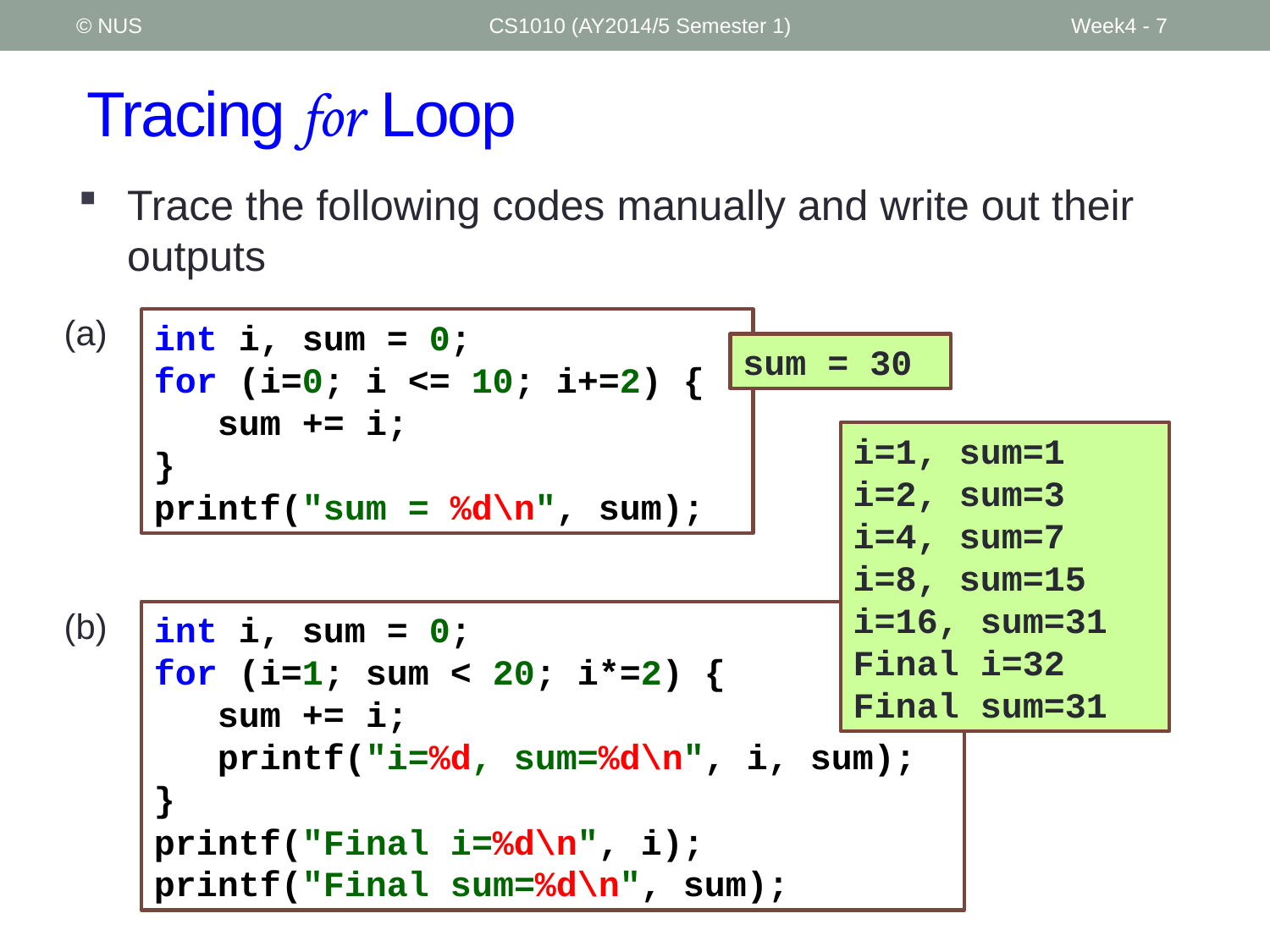

© NUS
CS1010 (AY2014/5 Semester 1)
Week4 - 7
# Tracing for Loop
Trace the following codes manually and write out their outputs

(a)
int i, sum = 0;
for (i=0; i <= 10; i+=2) {
	sum += i;
}
printf("sum = %d\n", sum);
sum = 30
i=1, sum=1
i=2, sum=3
i=4, sum=7
i=8, sum=15
i=16, sum=31
Final i=32
Final sum=31
(b)
int i, sum = 0;
for (i=1; sum < 20; i*=2) {
	sum += i;
	printf("i=%d, sum=%d\n", i, sum);
}
printf("Final i=%d\n", i);
printf("Final sum=%d\n", sum);